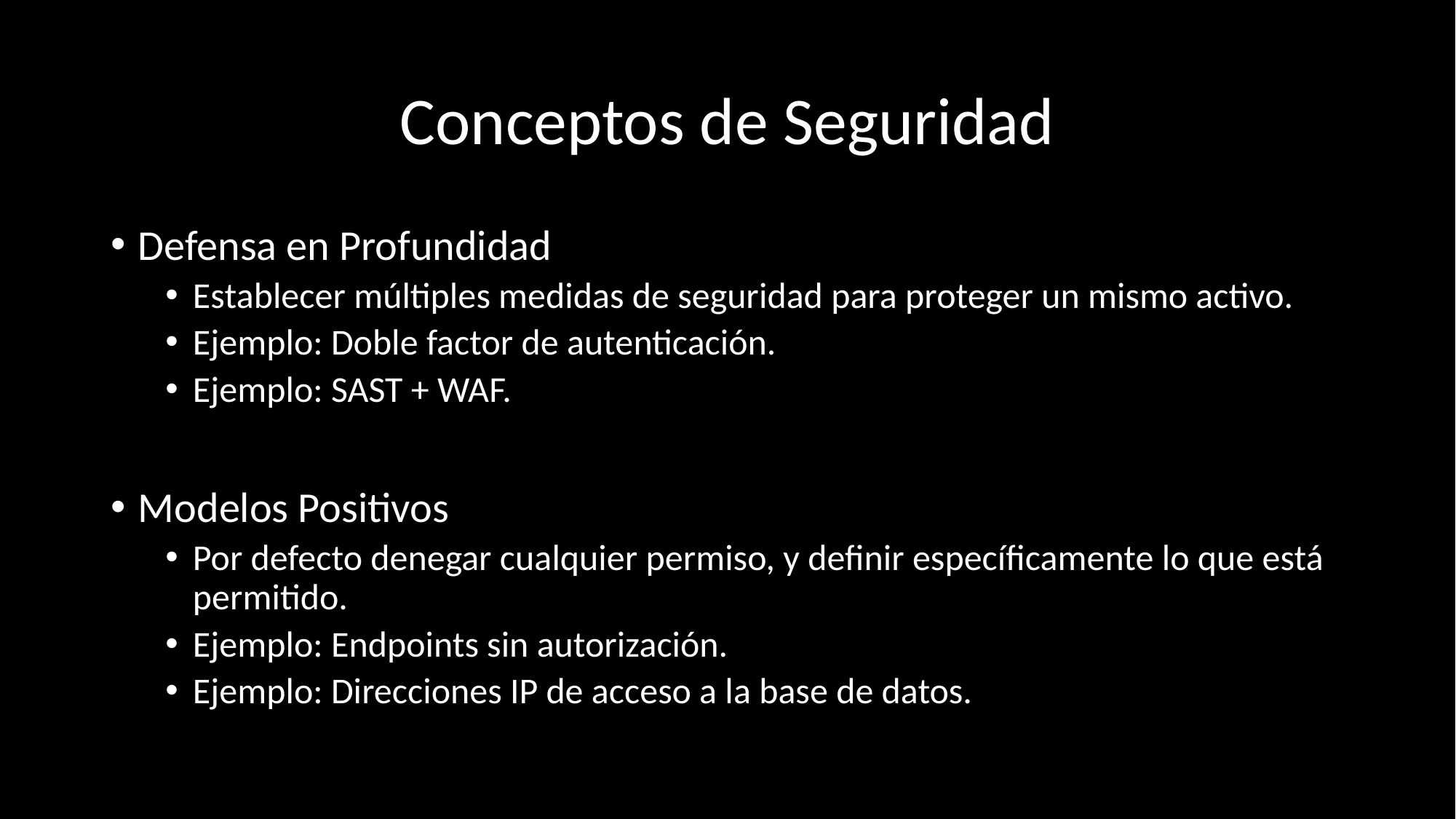

# Conceptos de Seguridad
Defensa en Profundidad
Establecer múltiples medidas de seguridad para proteger un mismo activo.
Ejemplo: Doble factor de autenticación.
Ejemplo: SAST + WAF.

Modelos Positivos
Por defecto denegar cualquier permiso, y definir específicamente lo que está permitido.
Ejemplo: Endpoints sin autorización.
Ejemplo: Direcciones IP de acceso a la base de datos.